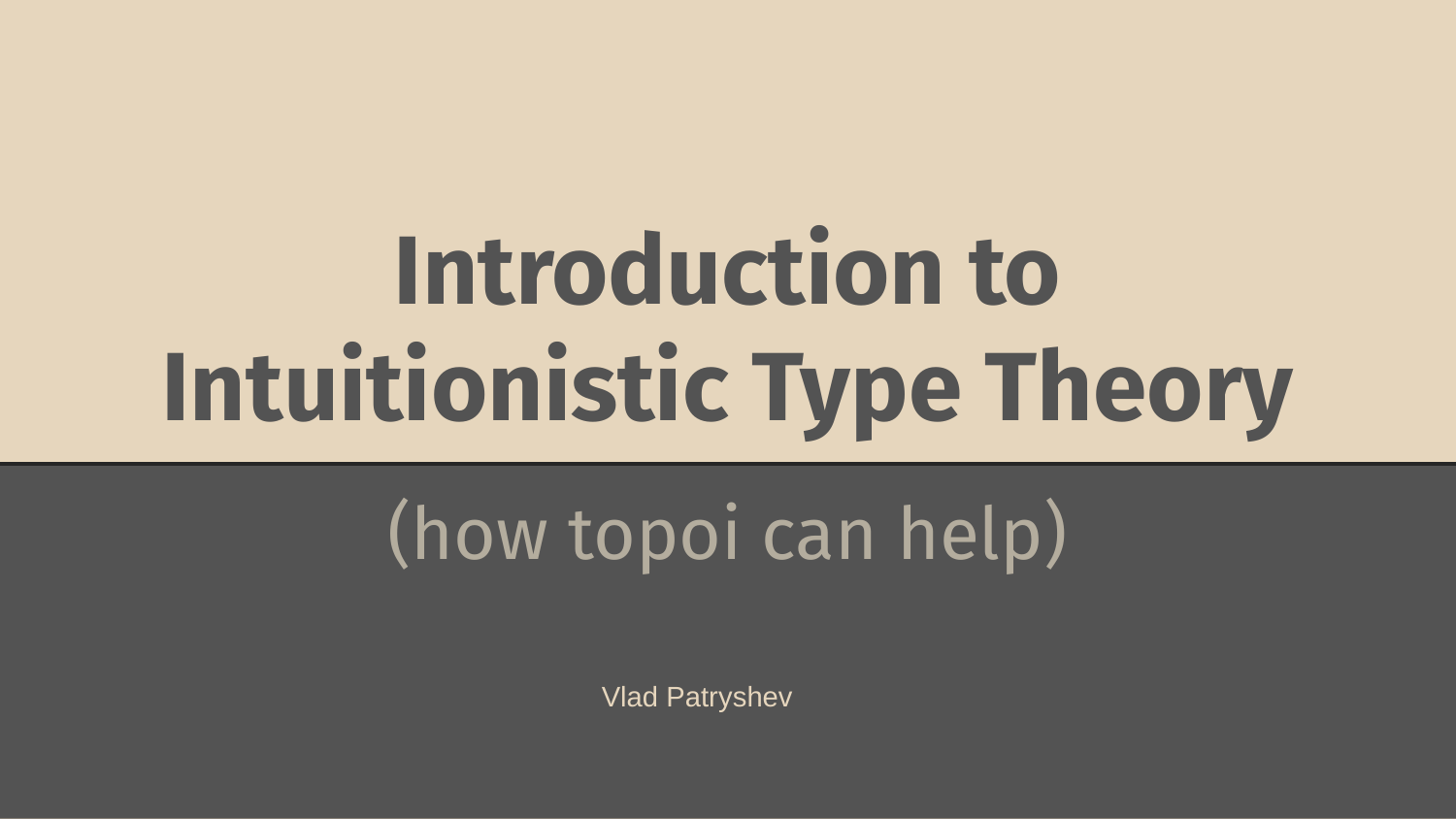

# Introduction to Intuitionistic Type Theory
(how topoi can help)
Vlad Patryshev